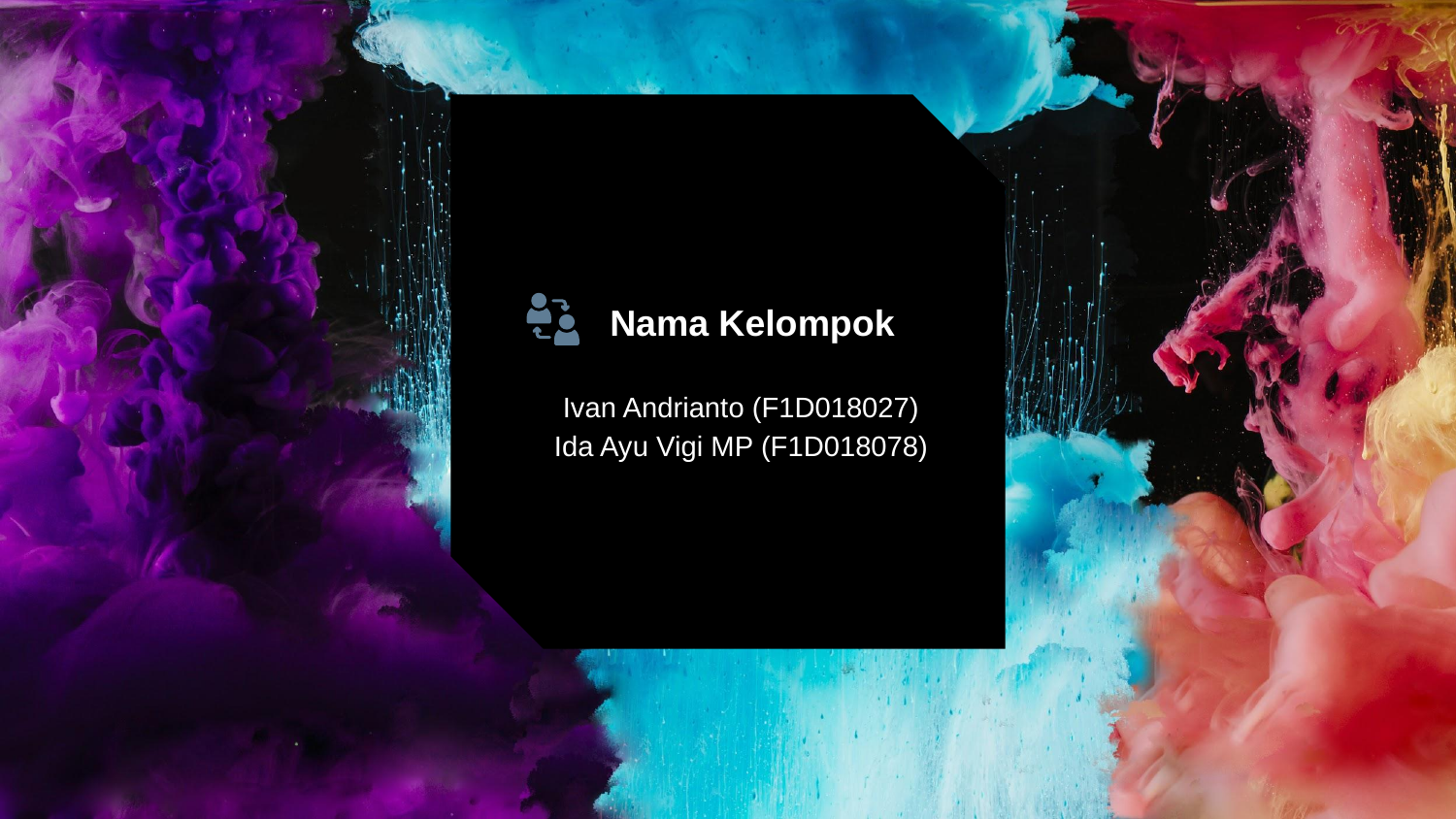

# Nama Kelompok

Ivan Andrianto (F1D018027)
Ida Ayu Vigi MP (F1D018078)